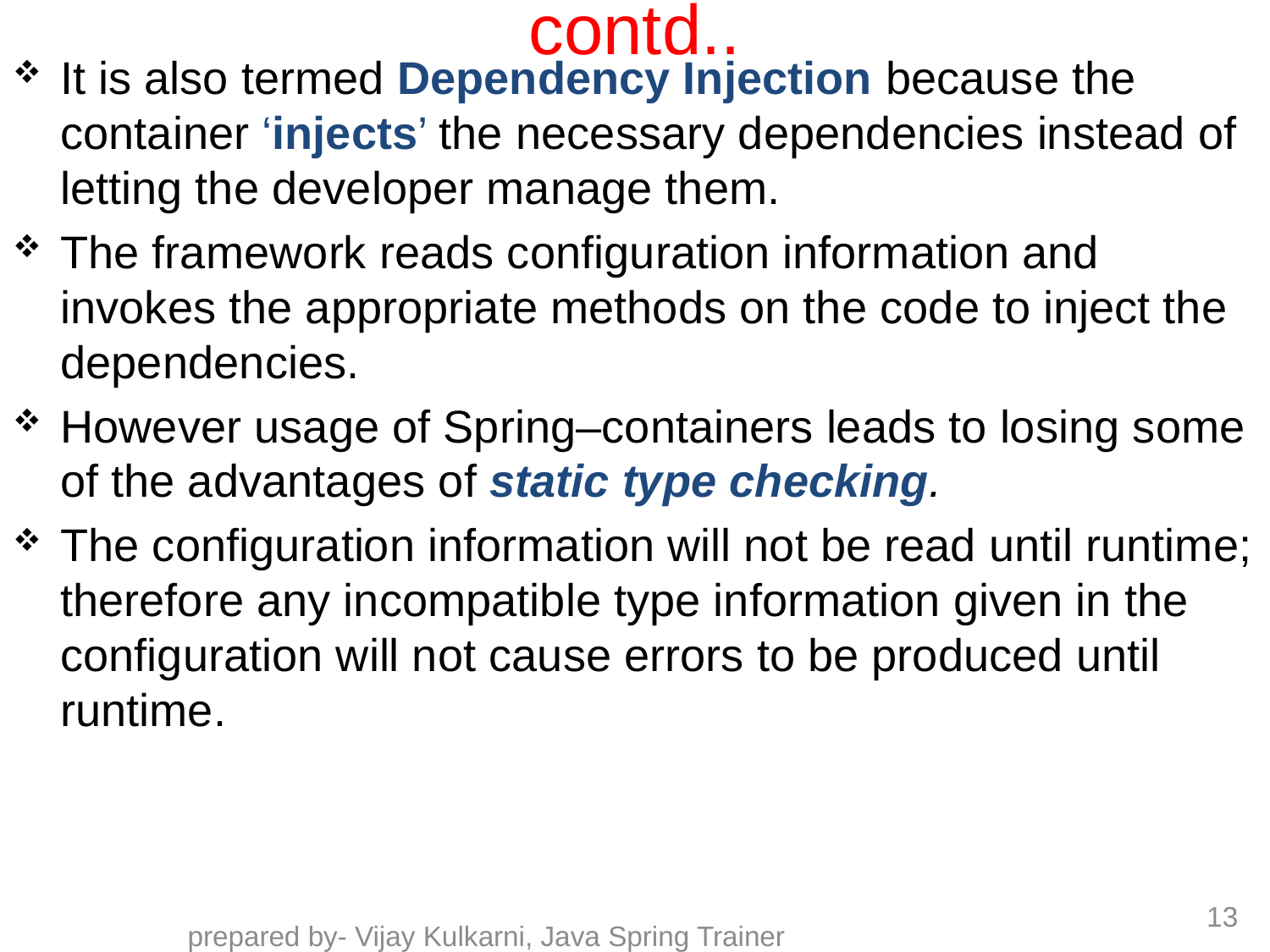

# contd..
It is also termed Dependency Injection because the container ‘injects’ the necessary dependencies instead of letting the developer manage them.
The framework reads configuration information and invokes the appropriate methods on the code to inject the dependencies.
However usage of Spring–containers leads to losing some of the advantages of static type checking.
The configuration information will not be read until runtime; therefore any incompatible type information given in the configuration will not cause errors to be produced until runtime.

13
prepared by- Vijay Kulkarni, Java Spring Trainer